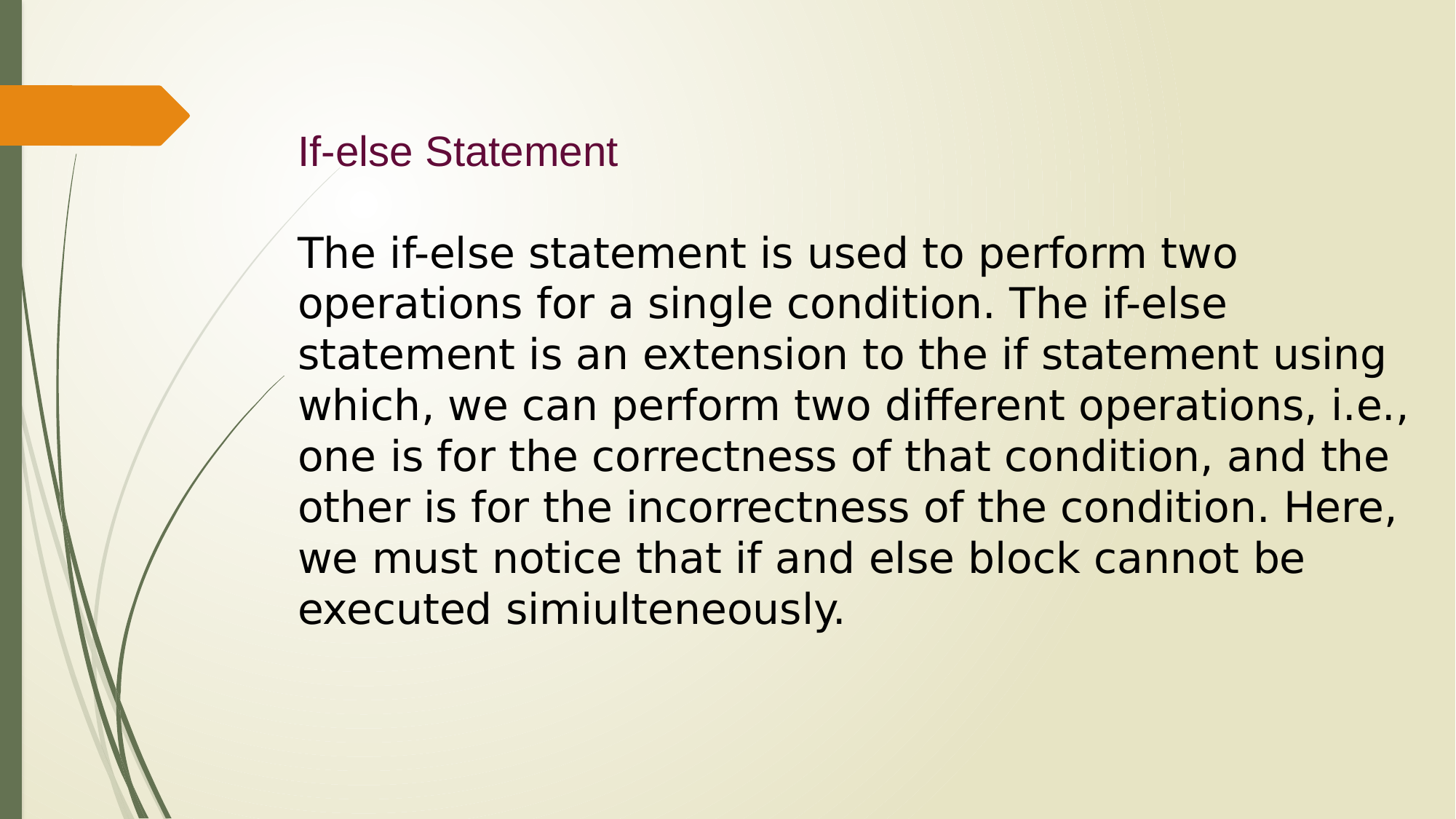

If-else Statement

The if-else statement is used to perform two operations for a single condition. The if-else statement is an extension to the if statement using which, we can perform two different operations, i.e., one is for the correctness of that condition, and the other is for the incorrectness of the condition. Here, we must notice that if and else block cannot be executed simiulteneously.